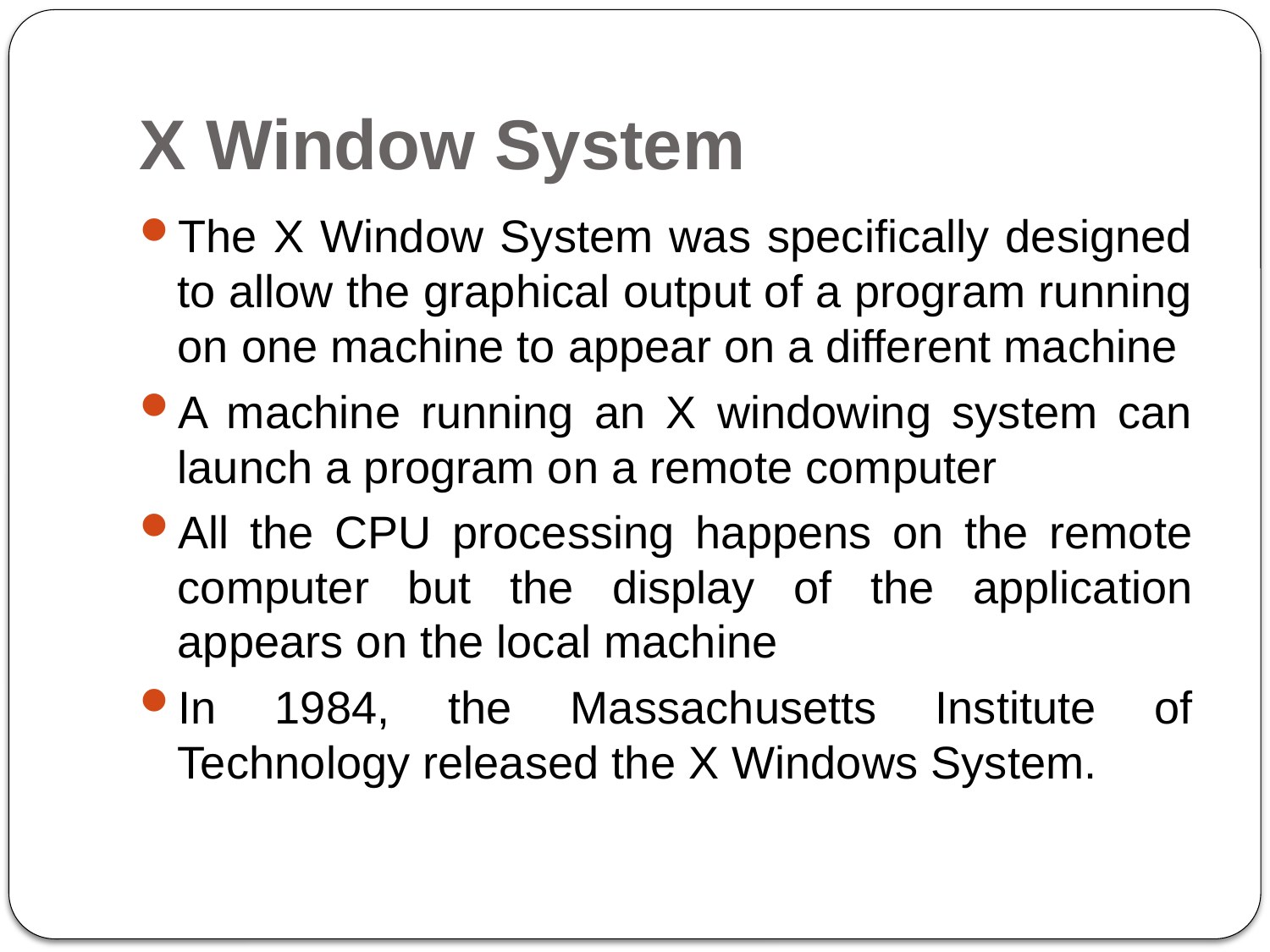

# X Window System
The X Window System was specifically designed to allow the graphical output of a program running on one machine to appear on a different machine
A machine running an X windowing system can launch a program on a remote computer
All the CPU processing happens on the remote computer but the display of the application appears on the local machine
In 1984, the Massachusetts Institute of Technology released the X Windows System.